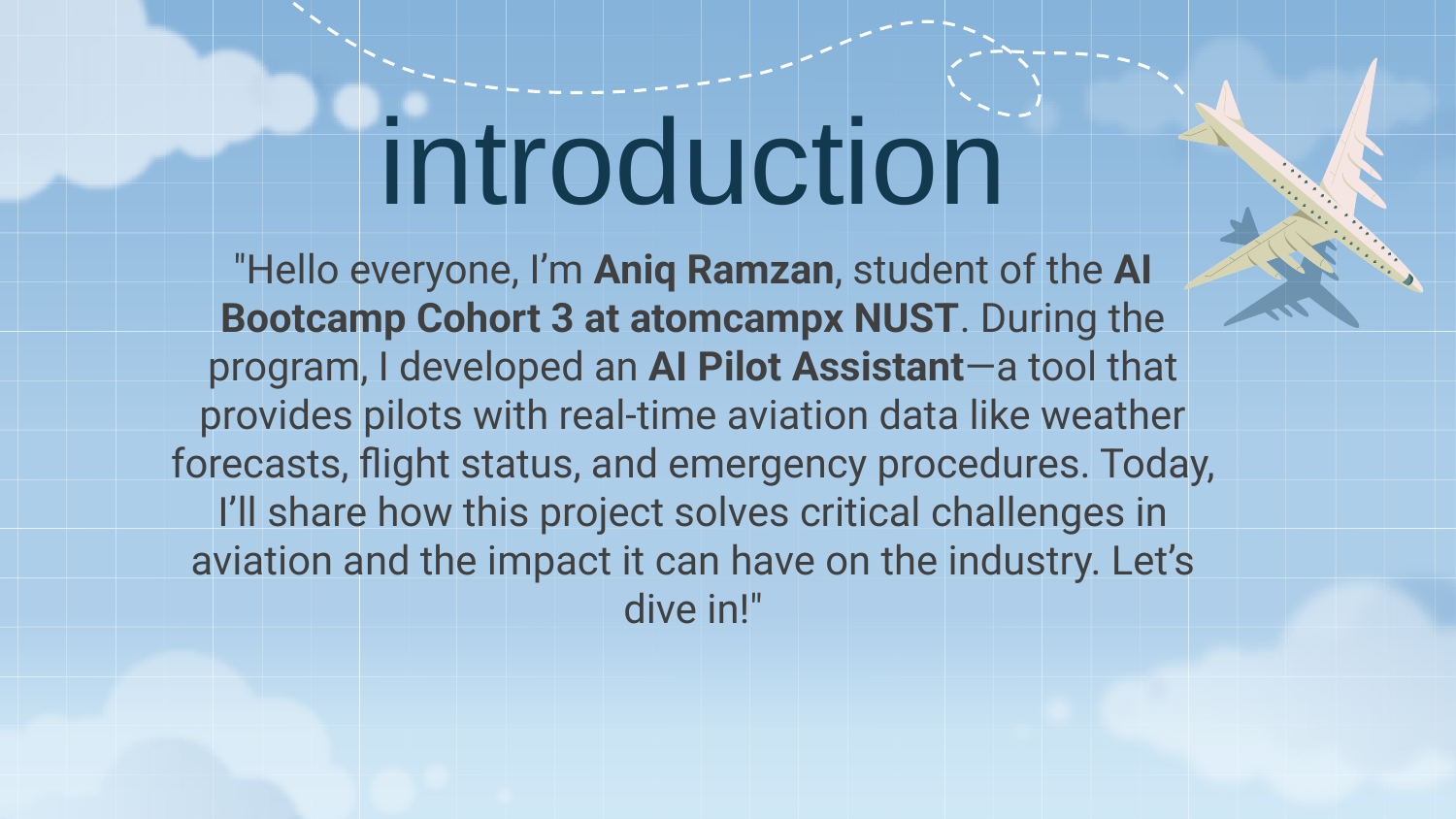

# introduction
"Hello everyone, I’m Aniq Ramzan, student of the AI Bootcamp Cohort 3 at atomcampx NUST. During the program, I developed an AI Pilot Assistant—a tool that provides pilots with real-time aviation data like weather forecasts, flight status, and emergency procedures. Today, I’ll share how this project solves critical challenges in aviation and the impact it can have on the industry. Let’s dive in!"